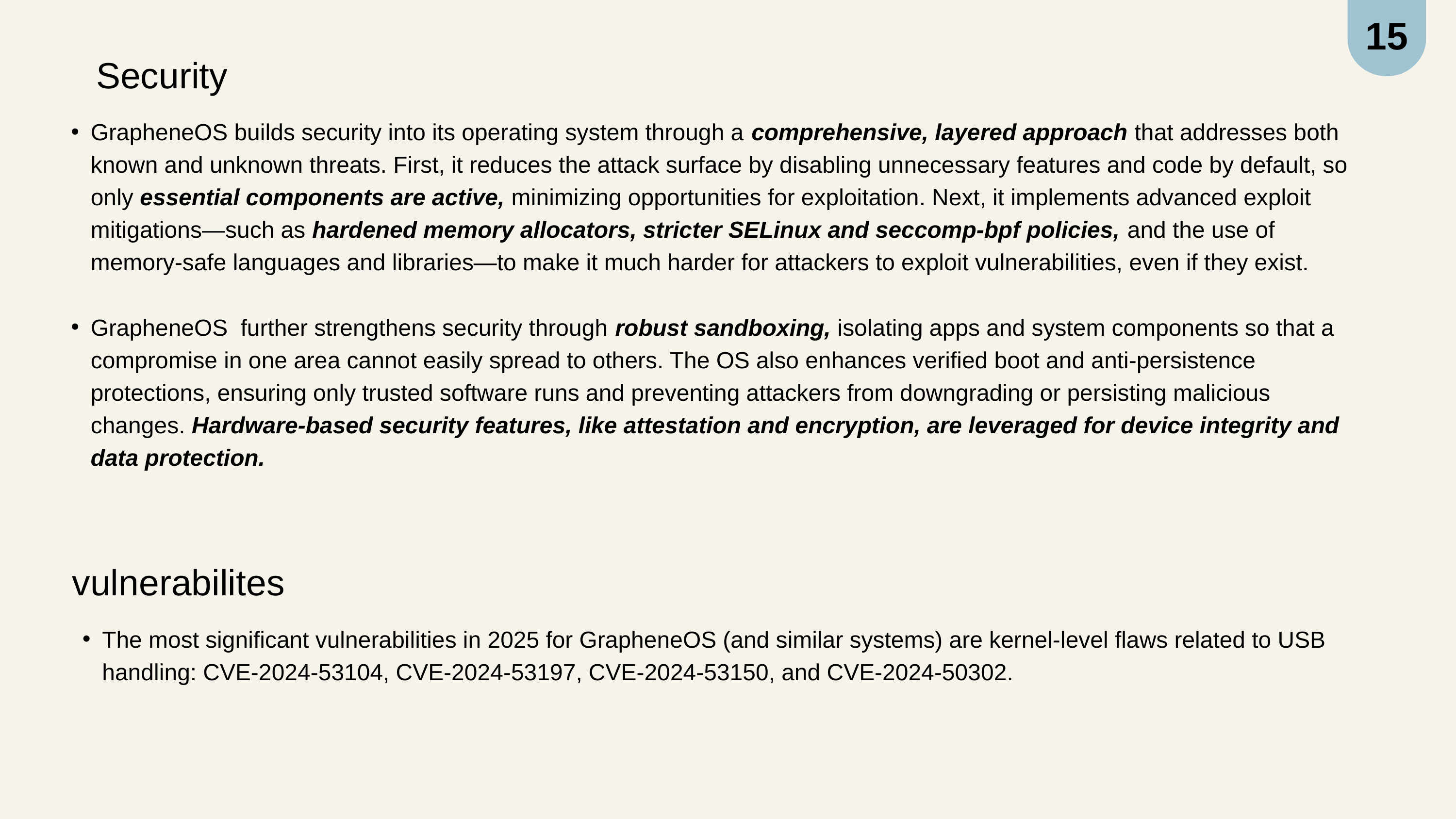

15
Security
GrapheneOS builds security into its operating system through a comprehensive, layered approach that addresses both known and unknown threats. First, it reduces the attack surface by disabling unnecessary features and code by default, so only essential components are active, minimizing opportunities for exploitation. Next, it implements advanced exploit mitigations—such as hardened memory allocators, stricter SELinux and seccomp-bpf policies, and the use of memory-safe languages and libraries—to make it much harder for attackers to exploit vulnerabilities, even if they exist.

GrapheneOS  further strengthens security through robust sandboxing, isolating apps and system components so that a compromise in one area cannot easily spread to others. The OS also enhances verified boot and anti-persistence protections, ensuring only trusted software runs and preventing attackers from downgrading or persisting malicious changes. Hardware-based security features, like attestation and encryption, are leveraged for device integrity and data protection.
vulnerabilites
The most significant vulnerabilities in 2025 for GrapheneOS (and similar systems) are kernel-level flaws related to USB handling: CVE-2024-53104, CVE-2024-53197, CVE-2024-53150, and CVE-2024-50302.